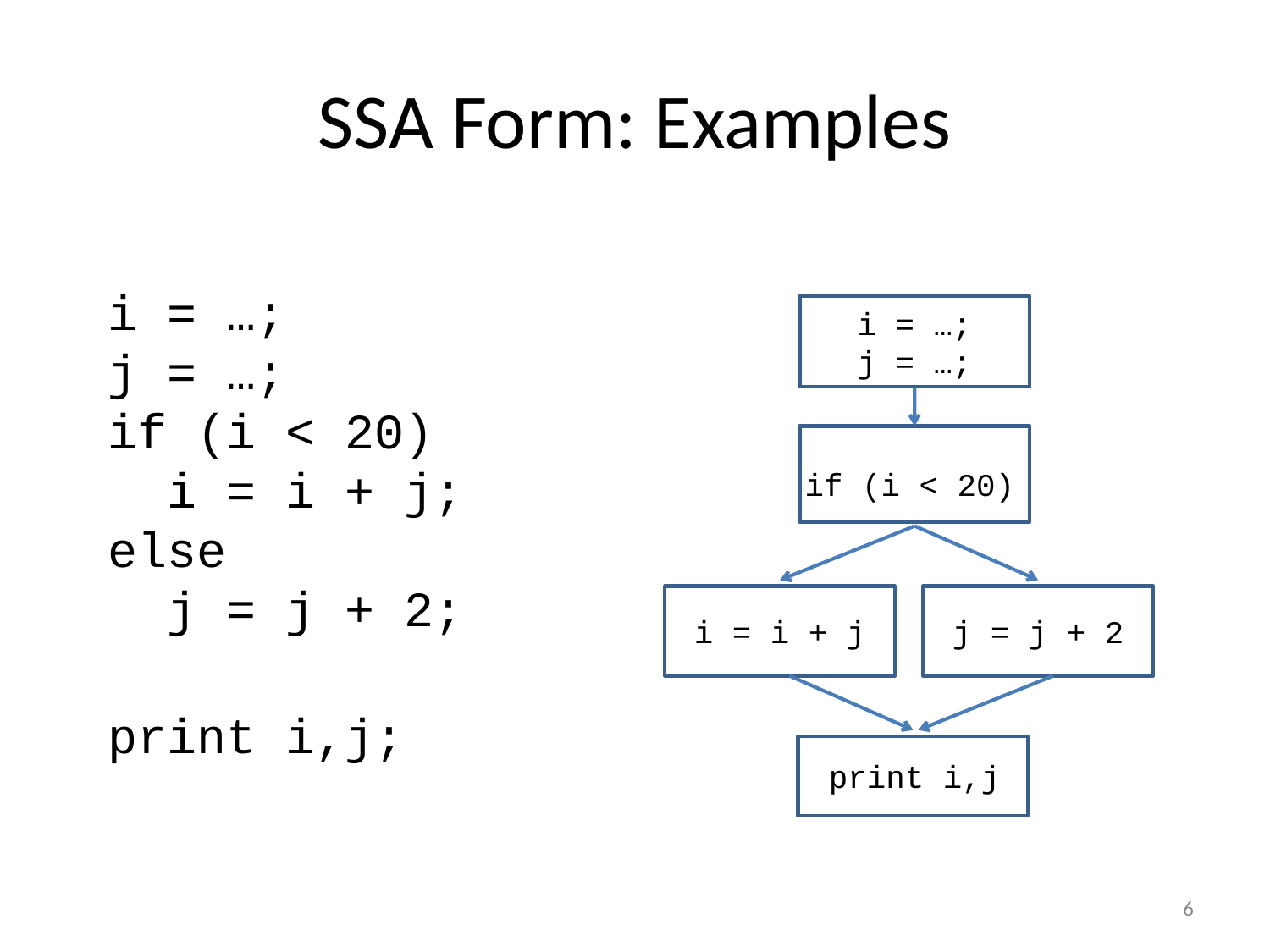

SSA Form: Examples
i = …;
j = …;
if (i < 20)
  i = i + j;
else
  j = j + 2;

print i,j;

i = …;
j = …;

if (i < 20)

i = i + j
j = j + 2

print i,j
6